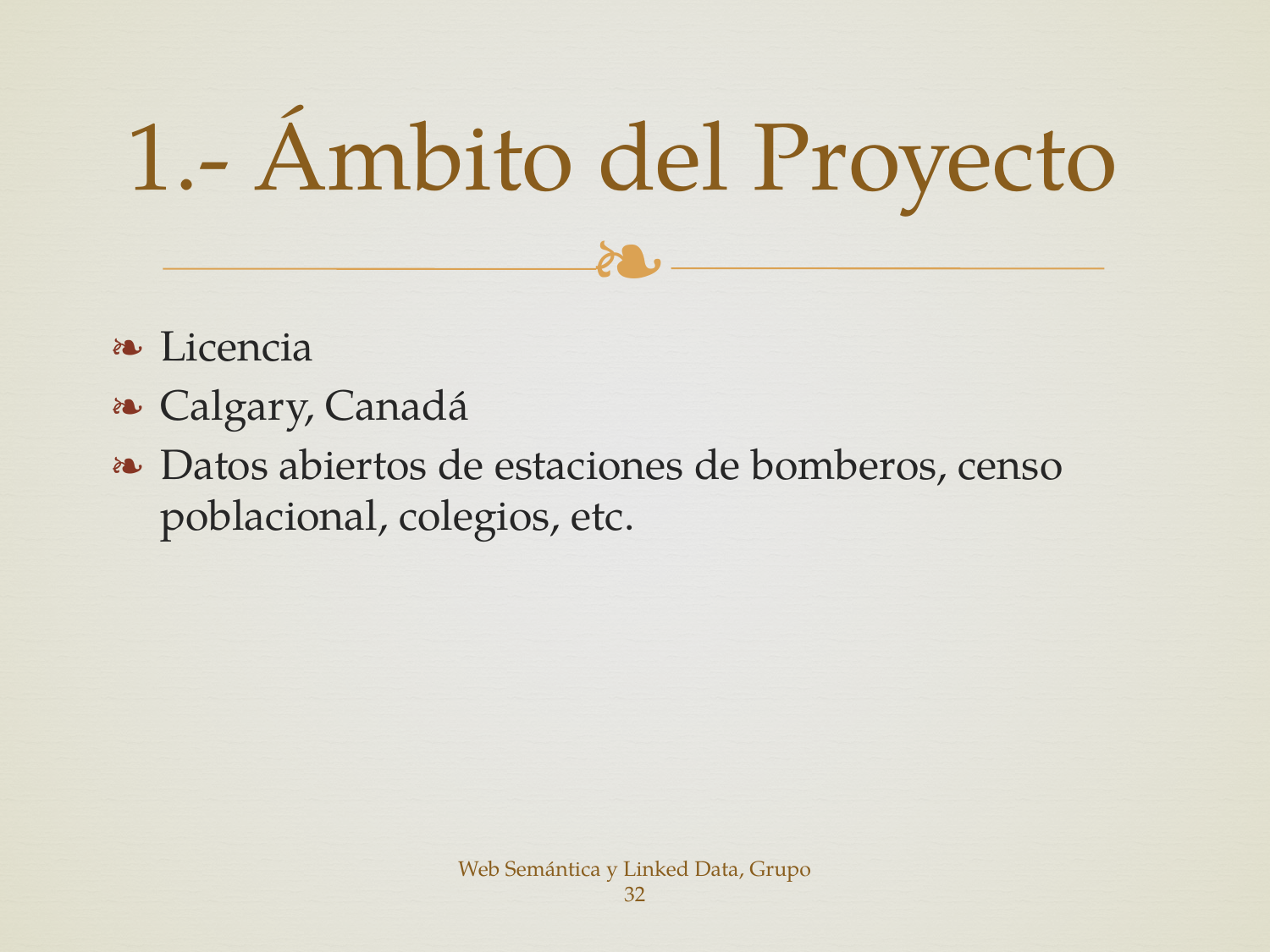

# 1.- Ámbito del Proyecto
Licencia
Calgary, Canadá
Datos abiertos de estaciones de bomberos, censo poblacional, colegios, etc.
Web Semántica y Linked Data, Grupo 32